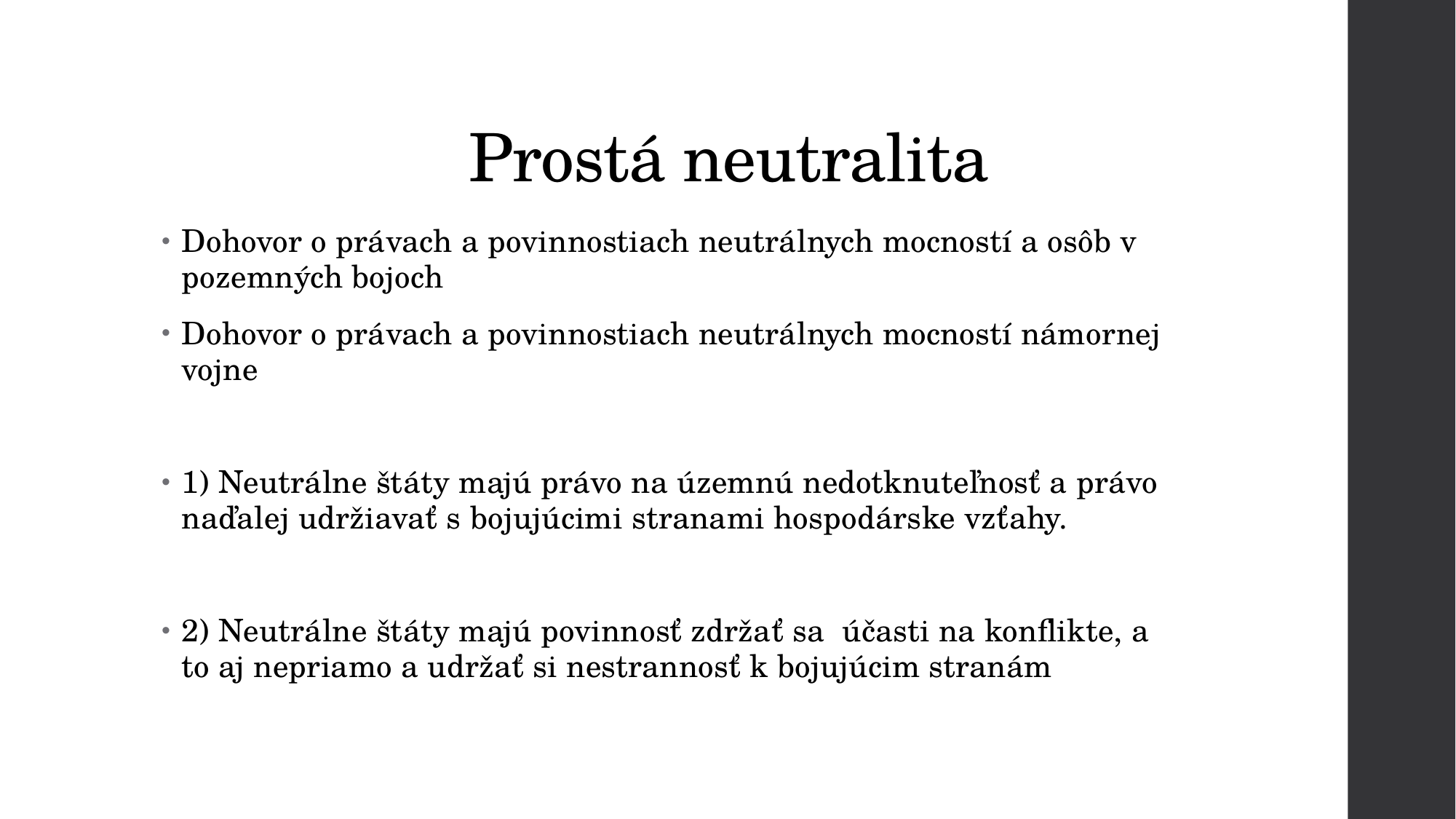

# Prostá neutralita
Dohovor o právach a povinnostiach neutrálnych mocností a osôb v pozemných bojoch
Dohovor o právach a povinnostiach neutrálnych mocností námornej vojne

1) Neutrálne štáty majú právo na územnú nedotknuteľnosť a právo naďalej udržiavať s bojujúcimi stranami hospodárske vzťahy.

2) Neutrálne štáty majú povinnosť zdržať sa  účasti na konflikte, a to aj nepriamo a udržať si nestrannosť k bojujúcim stranám